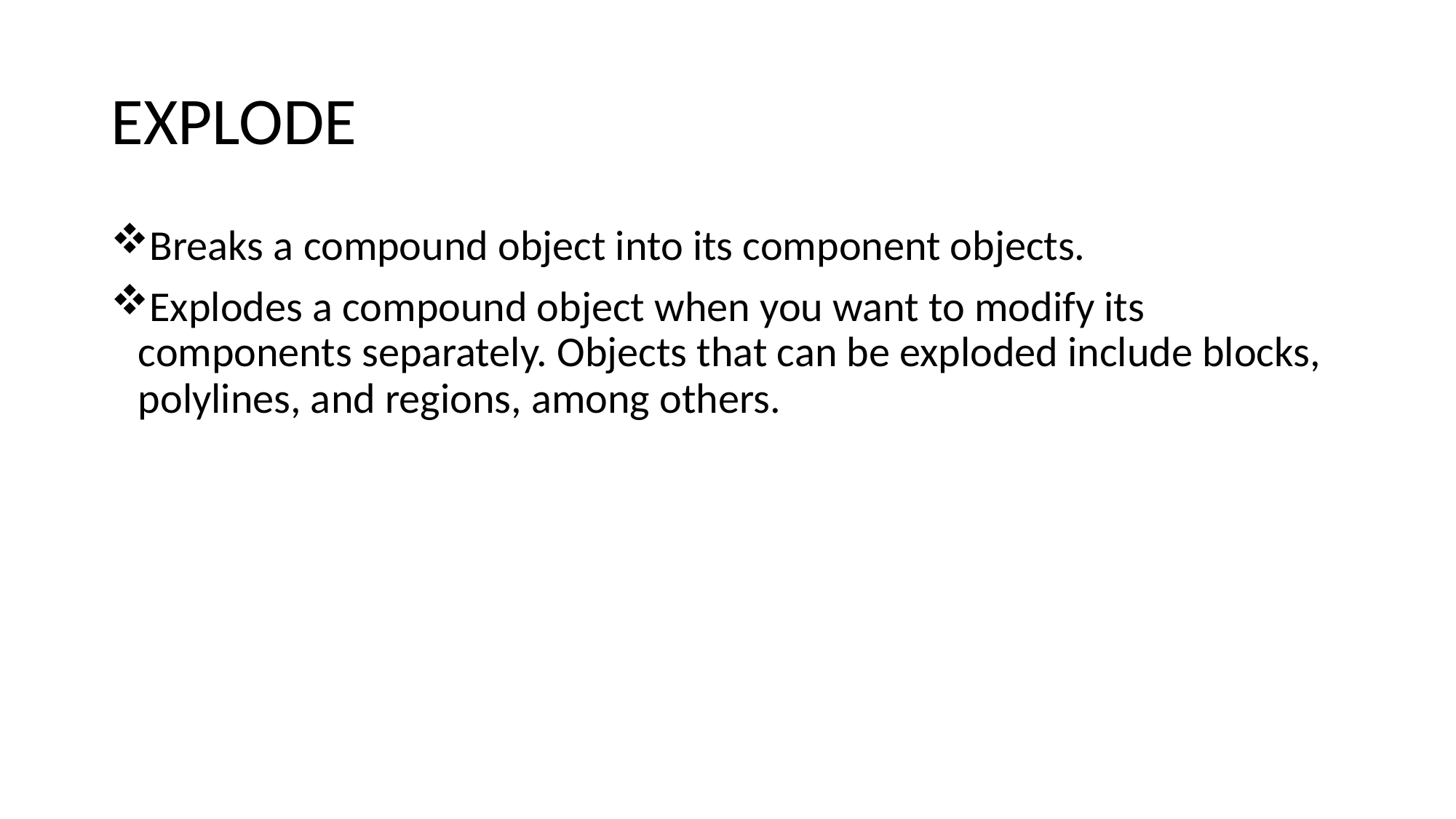

# EXPLODE
Breaks a compound object into its component objects.
Explodes a compound object when you want to modify its components separately. Objects that can be exploded include blocks, polylines, and regions, among others.